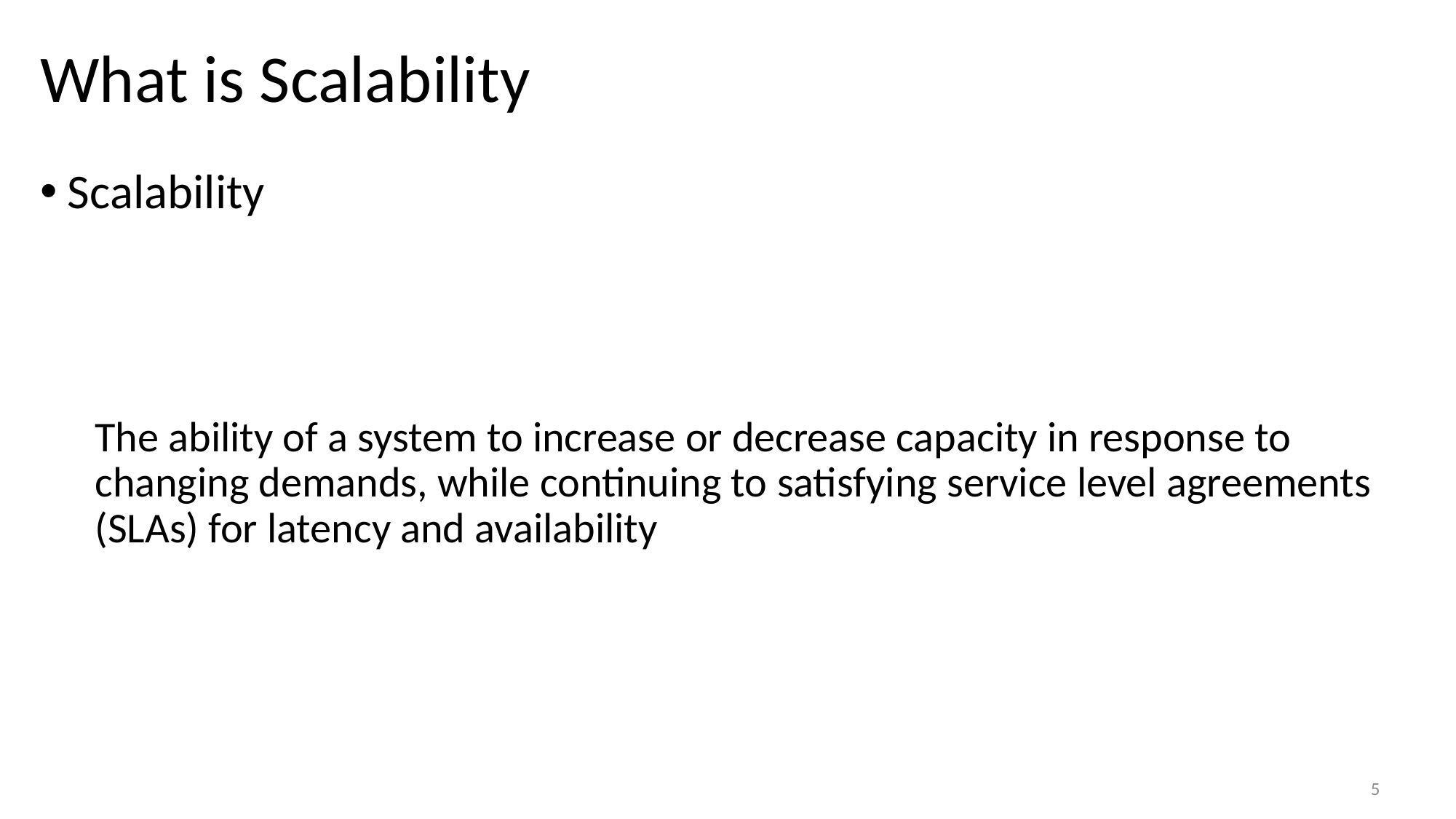

# What is Scalability
Scalability

The ability of a system to increase or decrease capacity in response to changing demands, while continuing to satisfying service level agreements (SLAs) for latency and availability